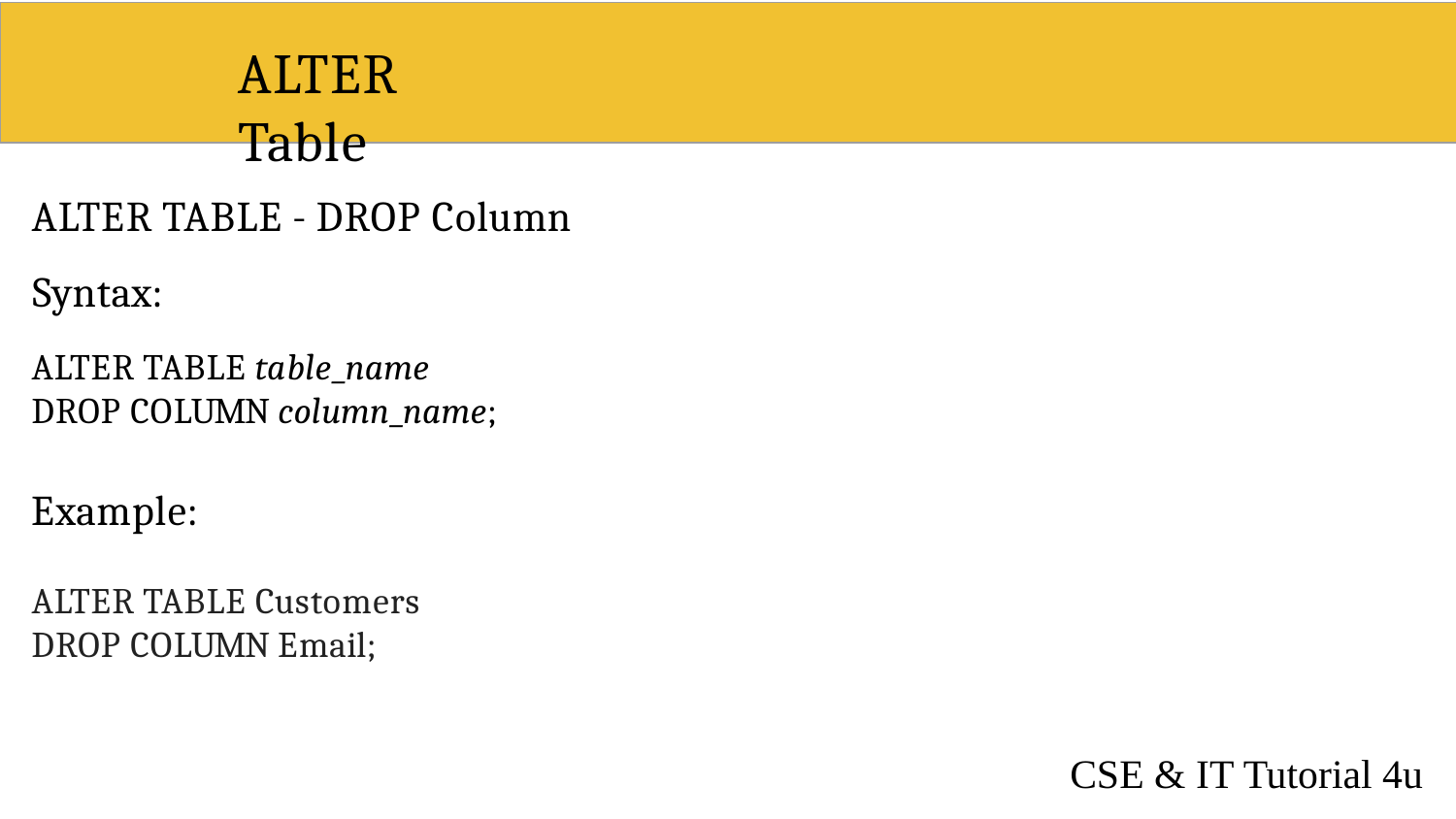

# ALTER	Table
ALTER TABLE - DROP Column
Syntax:
ALTER TABLE table_name
DROP COLUMN column_name;

Example:
ALTER TABLE Customers  DROP COLUMN Email;
CSE & IT Tutorial 4u